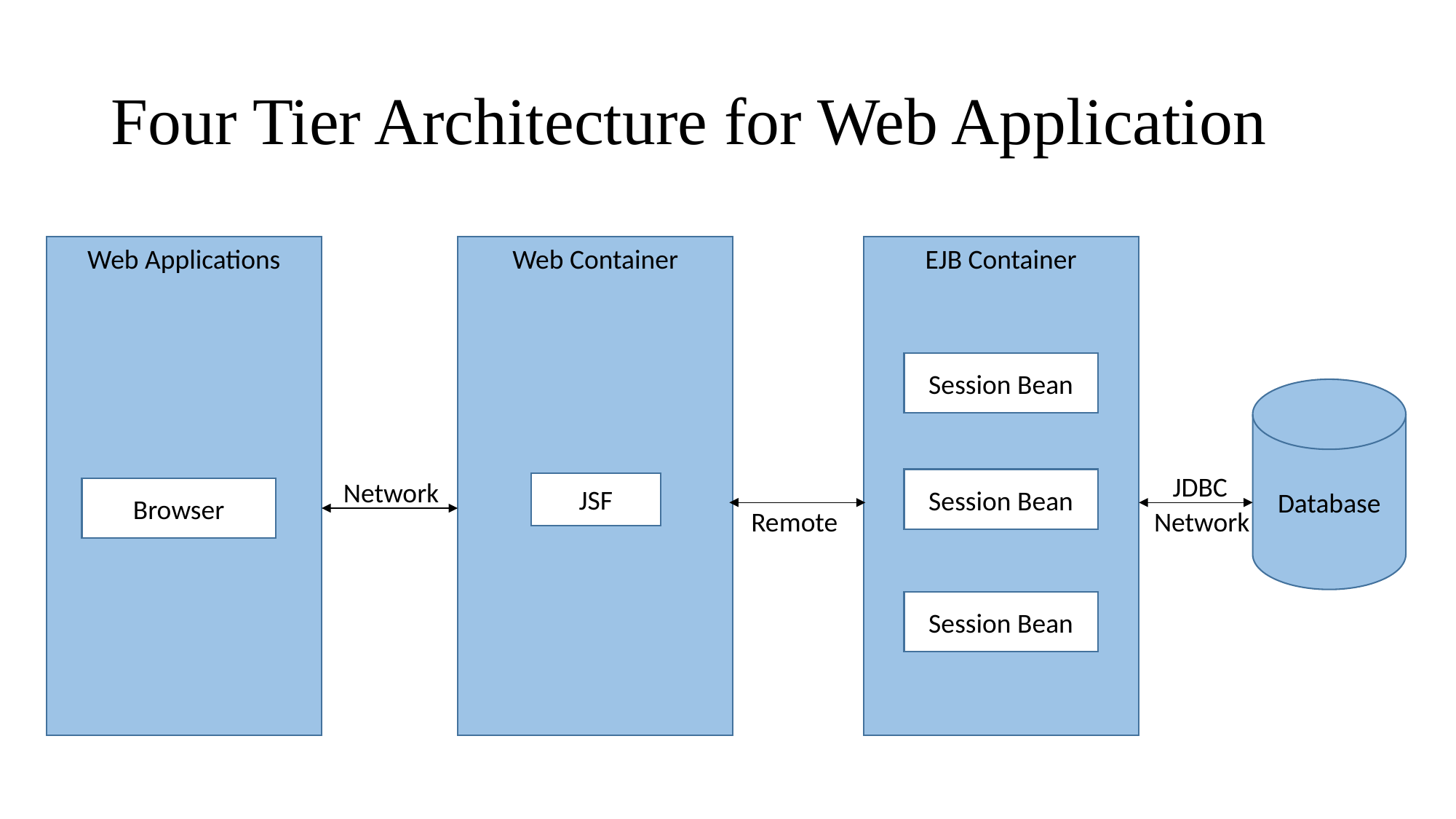

# Four Tier Architecture for Web Application
Web Applications
EJB Container
Web Container
Session Bean
Database

   JDBC
Session Bean
Network
JSF
Browser
Remote
Network
Session Bean